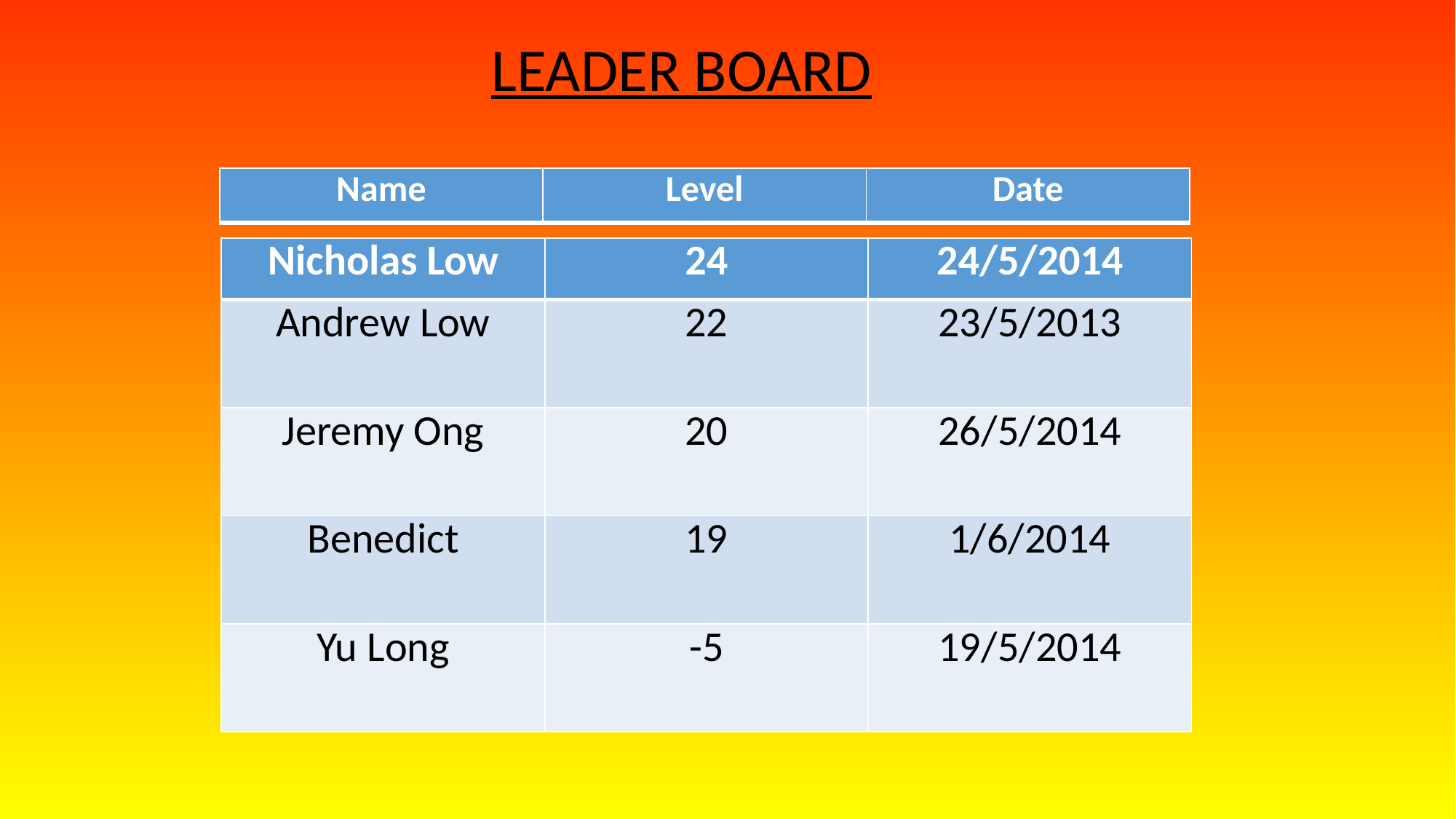

LEADER BOARD
| Name | Level | Date |
| --- | --- | --- |
| Nicholas Low | 24 | 24/5/2014 |
| --- | --- | --- |
| Andrew Low | 22 | 23/5/2013 |
| Jeremy Ong | 20 | 26/5/2014 |
| Benedict | 19 | 1/6/2014 |
| Yu Long | -5 | 19/5/2014 |